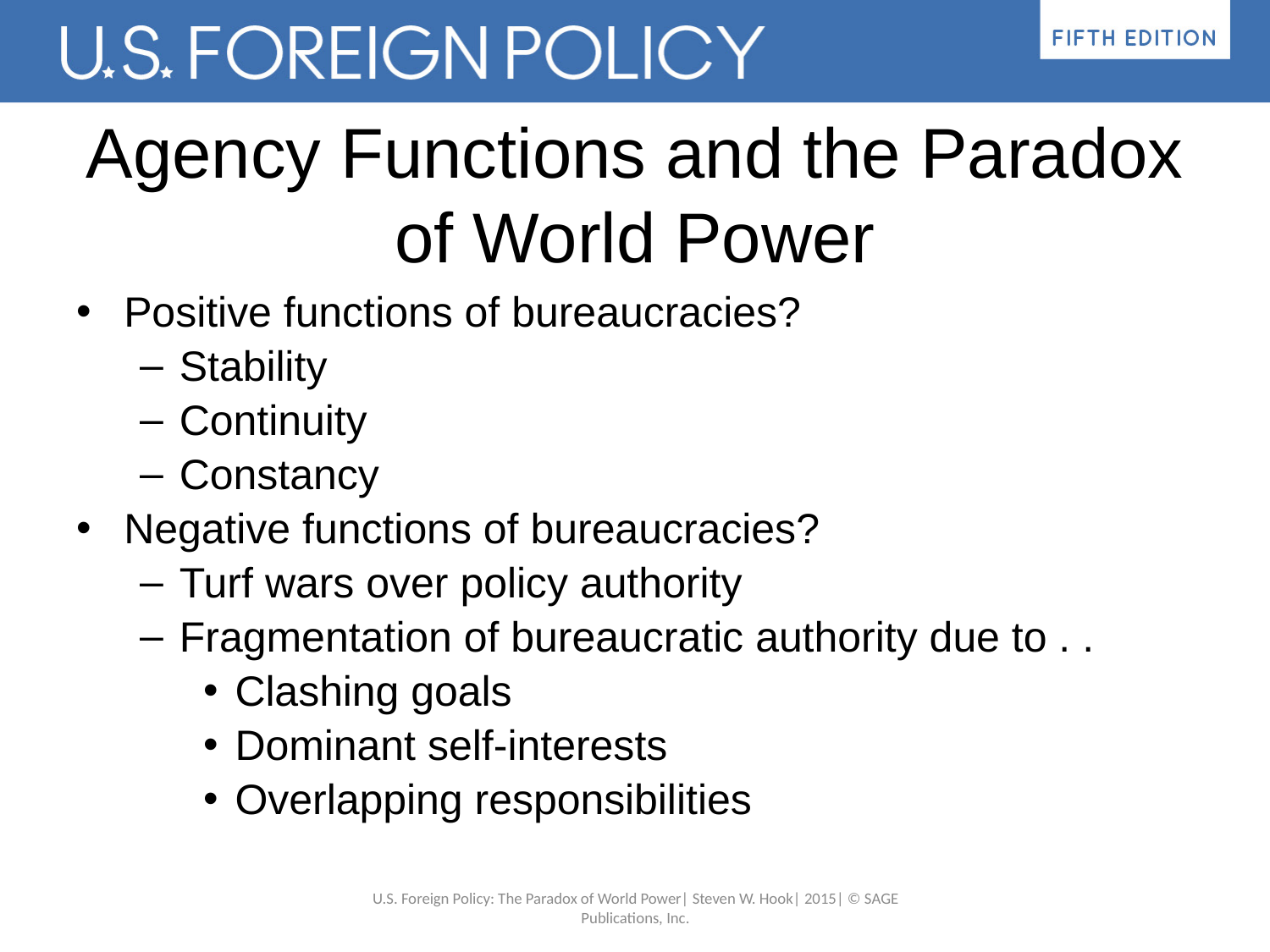

# Agency Functions and the Paradox of World Power
Positive functions of bureaucracies?
Stability
Continuity
Constancy
Negative functions of bureaucracies?
Turf wars over policy authority
Fragmentation of bureaucratic authority due to . .
Clashing goals
Dominant self-interests
Overlapping responsibilities
U.S. Foreign Policy: The Paradox of World Power| Steven W. Hook| 2015| © SAGE Publications, Inc.